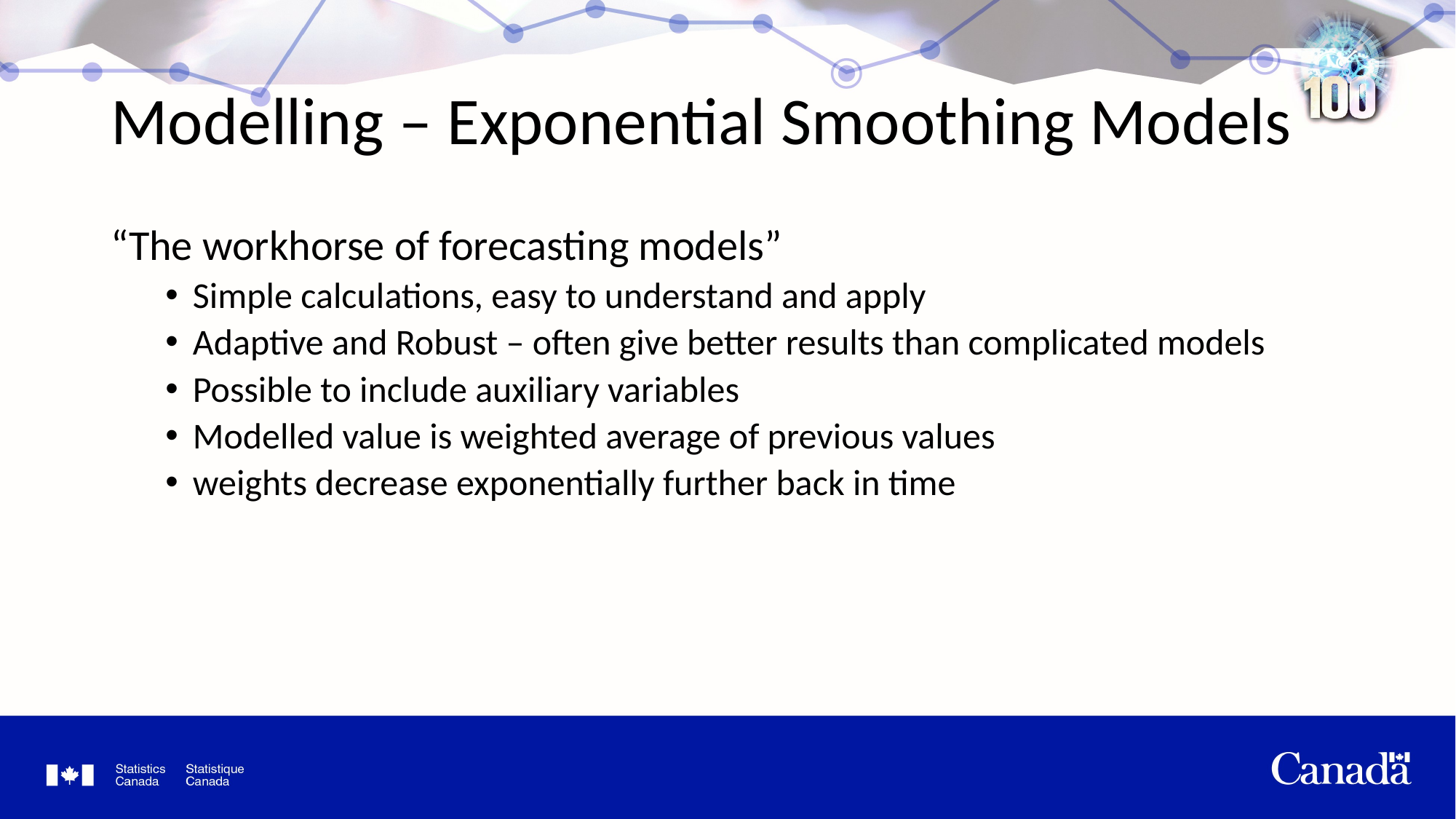

# Modelling – Exponential Smoothing Models
“The workhorse of forecasting models”
Simple calculations, easy to understand and apply
Adaptive and Robust – often give better results than complicated models
Possible to include auxiliary variables
Modelled value is weighted average of previous values
weights decrease exponentially further back in time